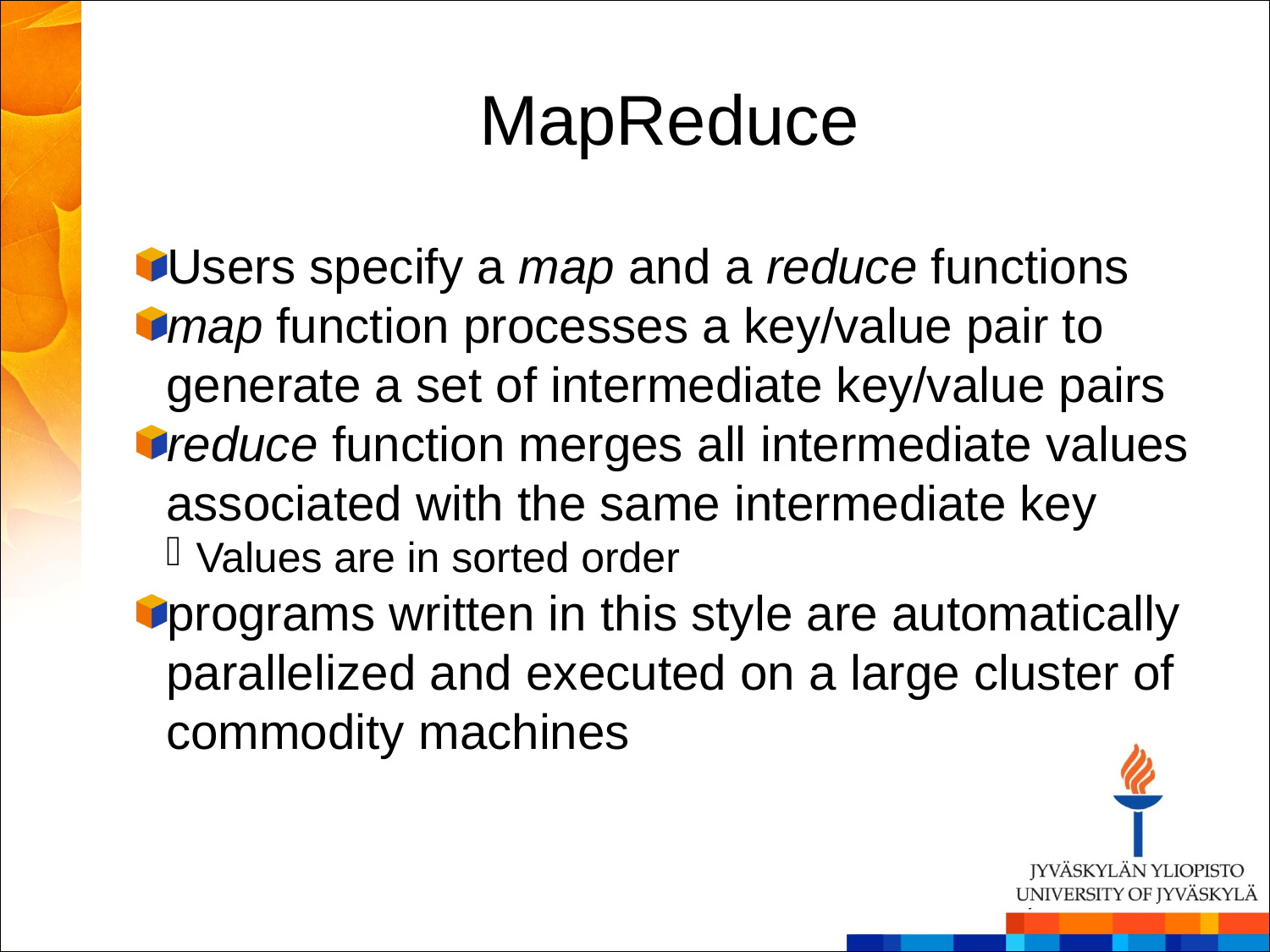

MapReduce
Users specify a map and a reduce functions
map function processes a key/value pair to generate a set of intermediate key/value pairs
reduce function merges all intermediate values associated with the same intermediate key
Values are in sorted order
programs written in this style are automatically parallelized and executed on a large cluster of commodity machines